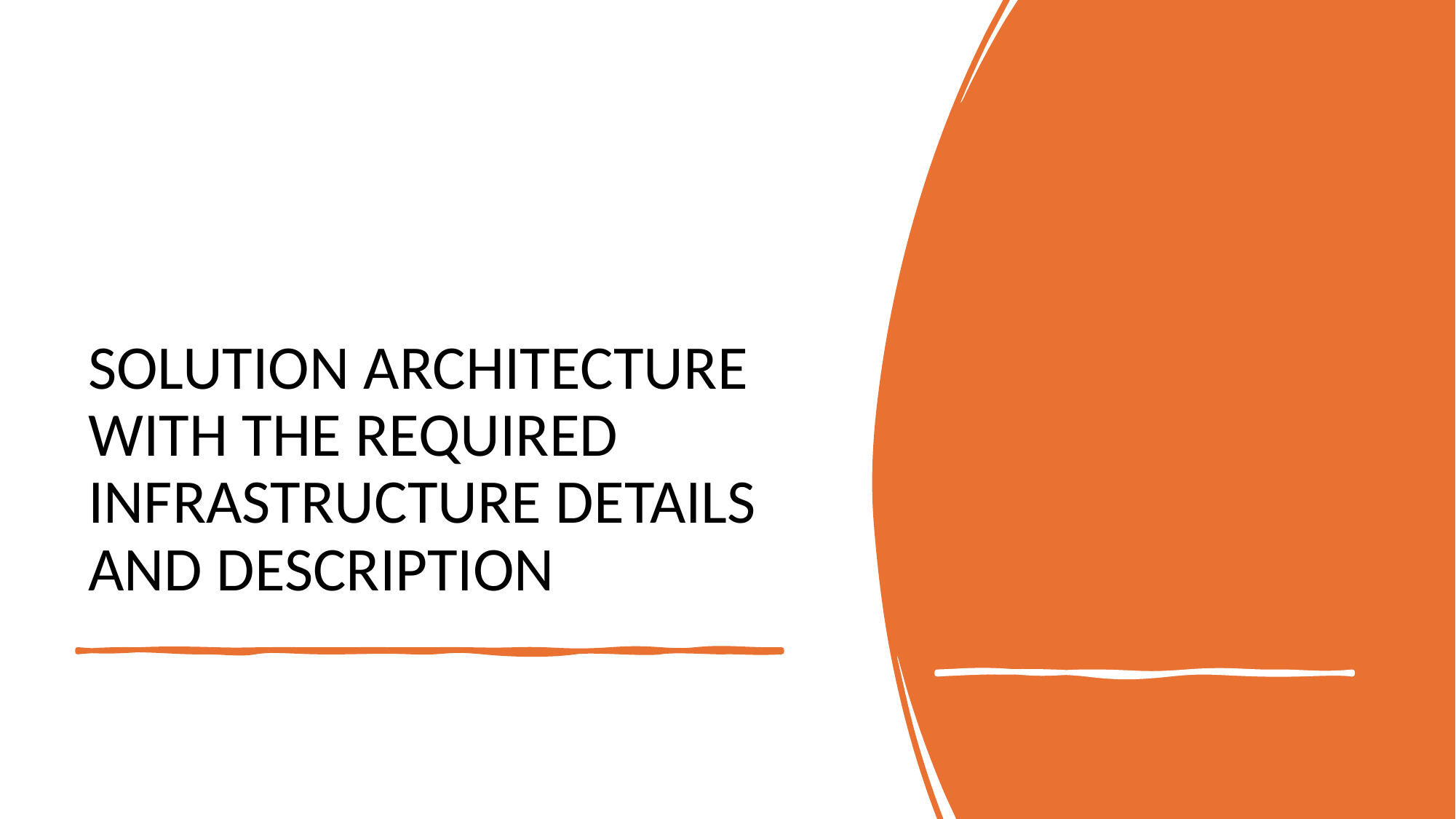

SOLUTION ARCHITECTURE WITH THE REQUIRED INFRASTRUCTURE DETAILS AND DESCRIPTION